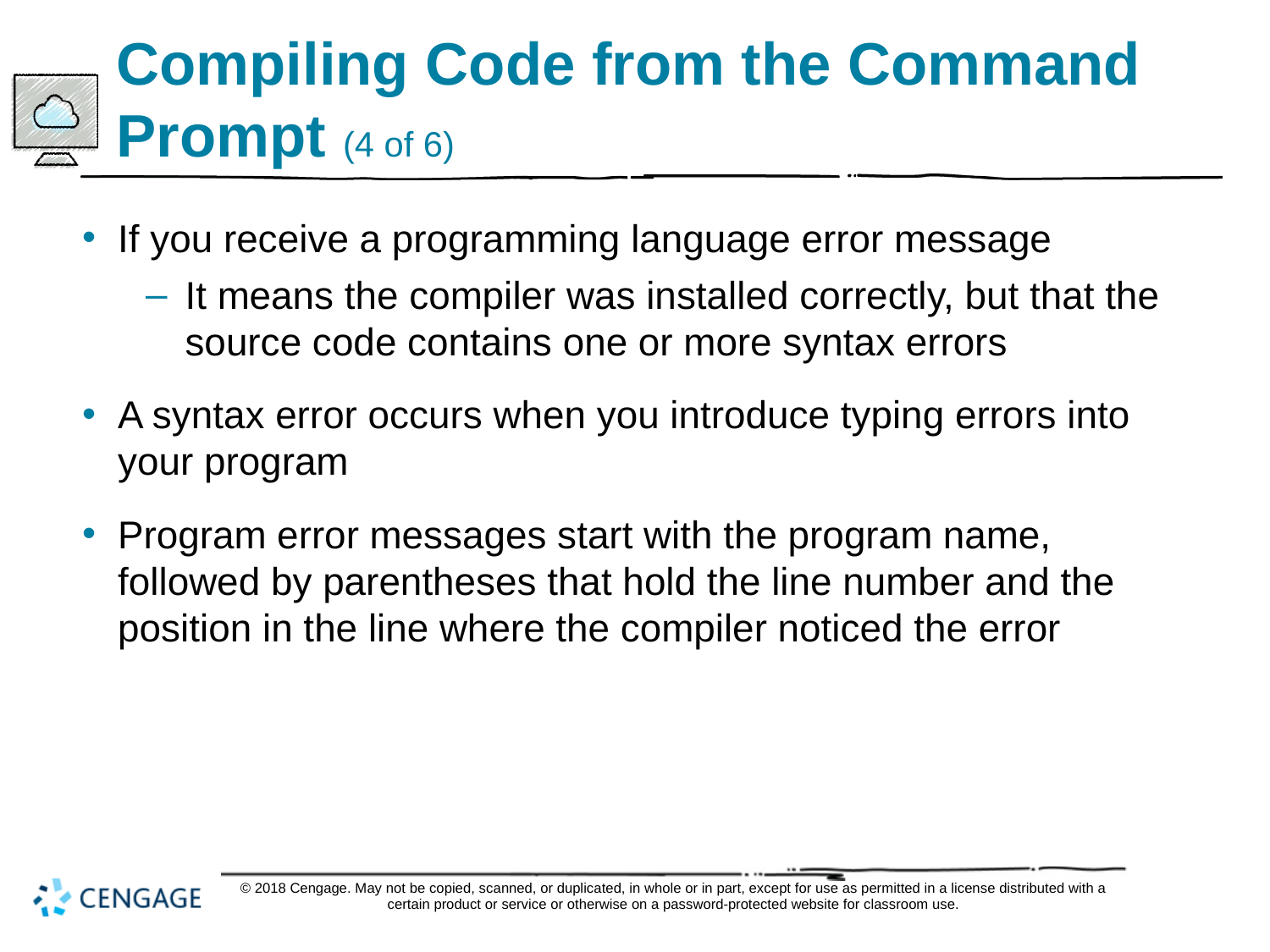

# Compiling Code from the Command Prompt (4 of 6)
If you receive a programming language error message
It means the compiler was installed correctly, but that the source code contains one or more syntax errors
A syntax error occurs when you introduce typing errors into your program
Program error messages start with the program name, followed by parentheses that hold the line number and the position in the line where the compiler noticed the error
© 2018 Cengage. May not be copied, scanned, or duplicated, in whole or in part, except for use as permitted in a license distributed with a certain product or service or otherwise on a password-protected website for classroom use.